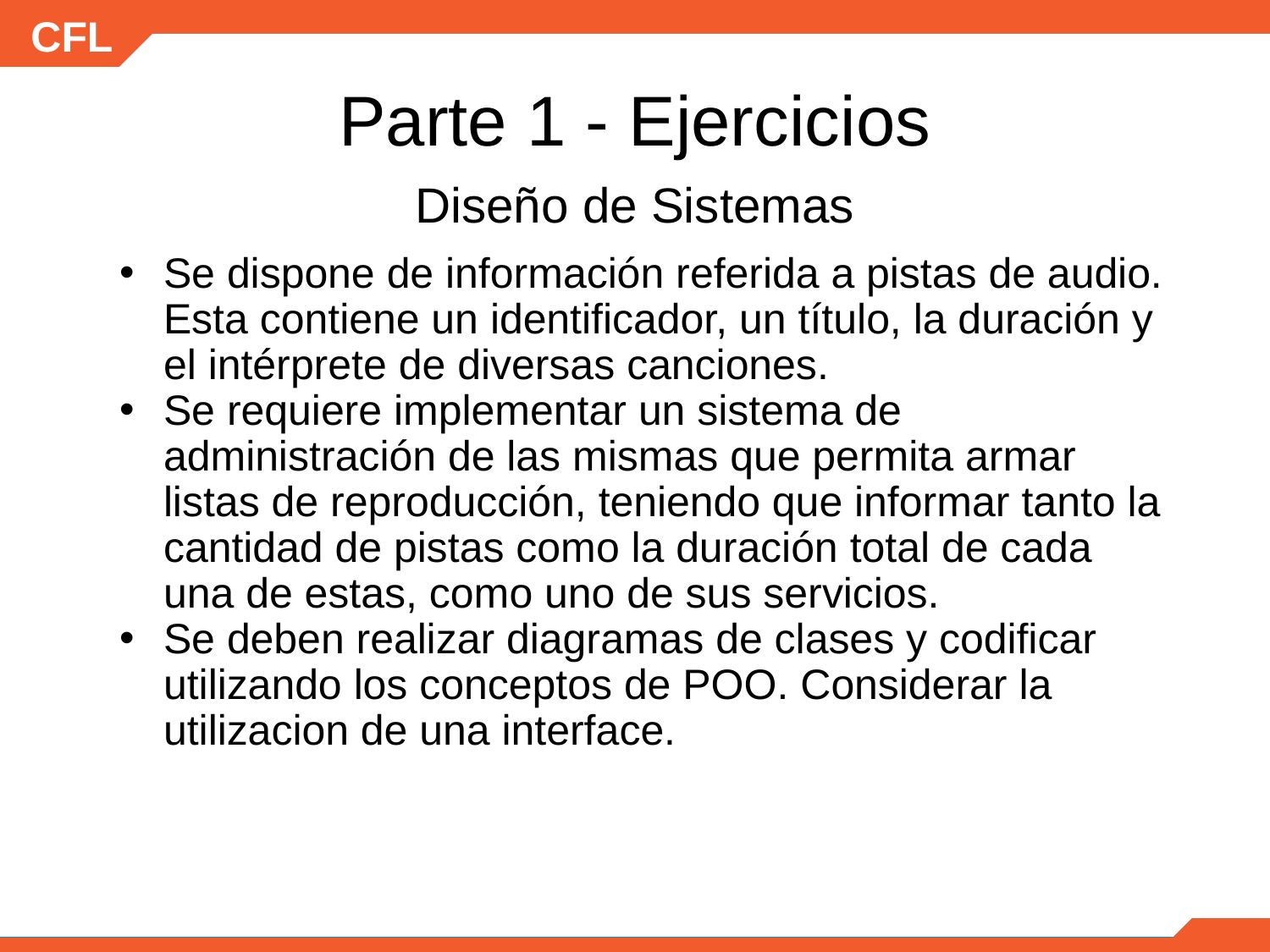

# Parte 1 - Ejercicios
Diseño de Sistemas
Se dispone de información referida a pistas de audio. Esta contiene un identificador, un título, la duración y el intérprete de diversas canciones.
Se requiere implementar un sistema de  administración de las mismas que permita armar listas de reproducción, teniendo que informar tanto la cantidad de pistas como la duración total de cada una de estas, como uno de sus servicios.
Se deben realizar diagramas de clases y codificar utilizando los conceptos de POO. Considerar la utilizacion de una interface.